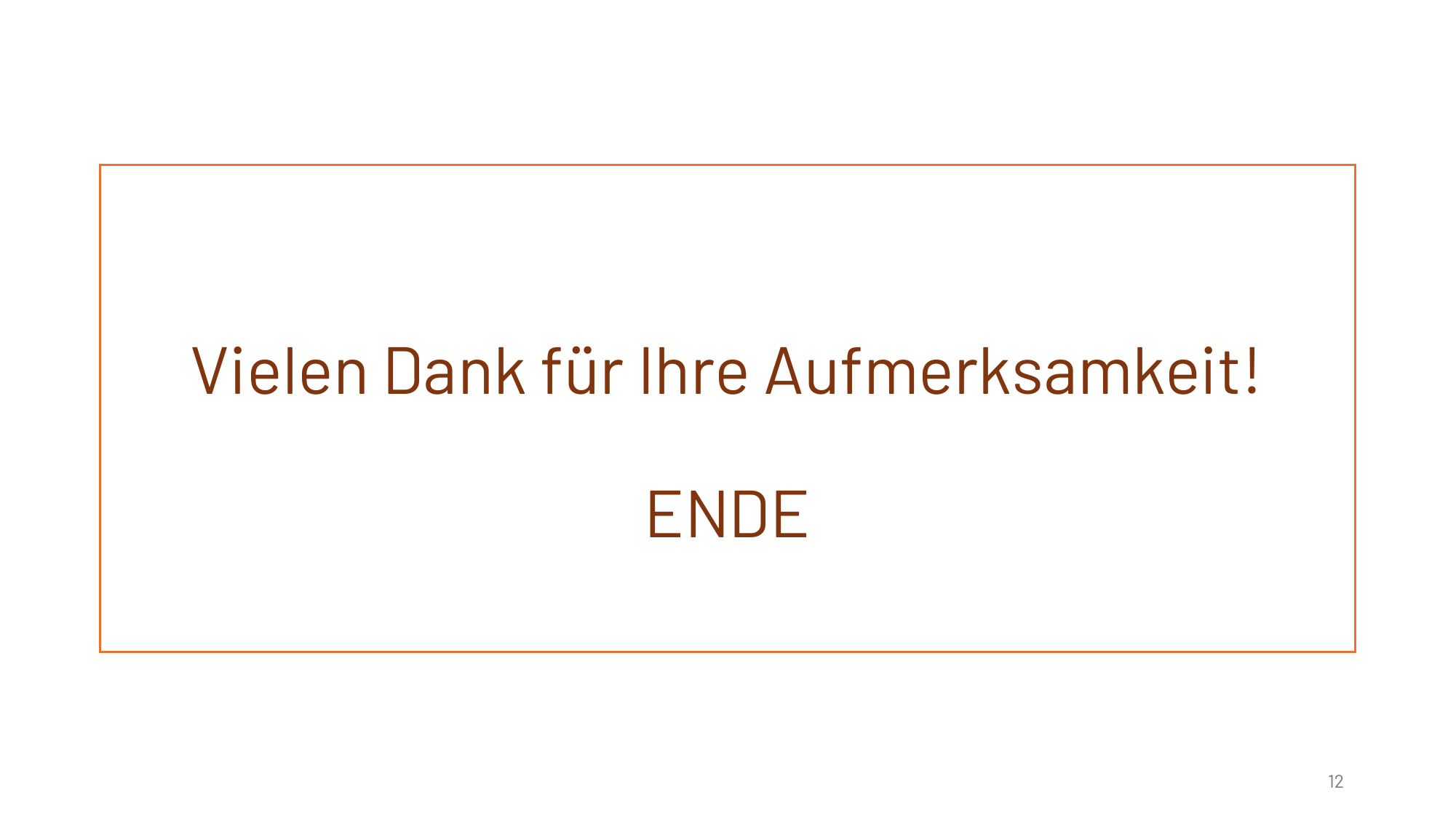

# Vielen Dank für Ihre Aufmerksamkeit! ENDE

12